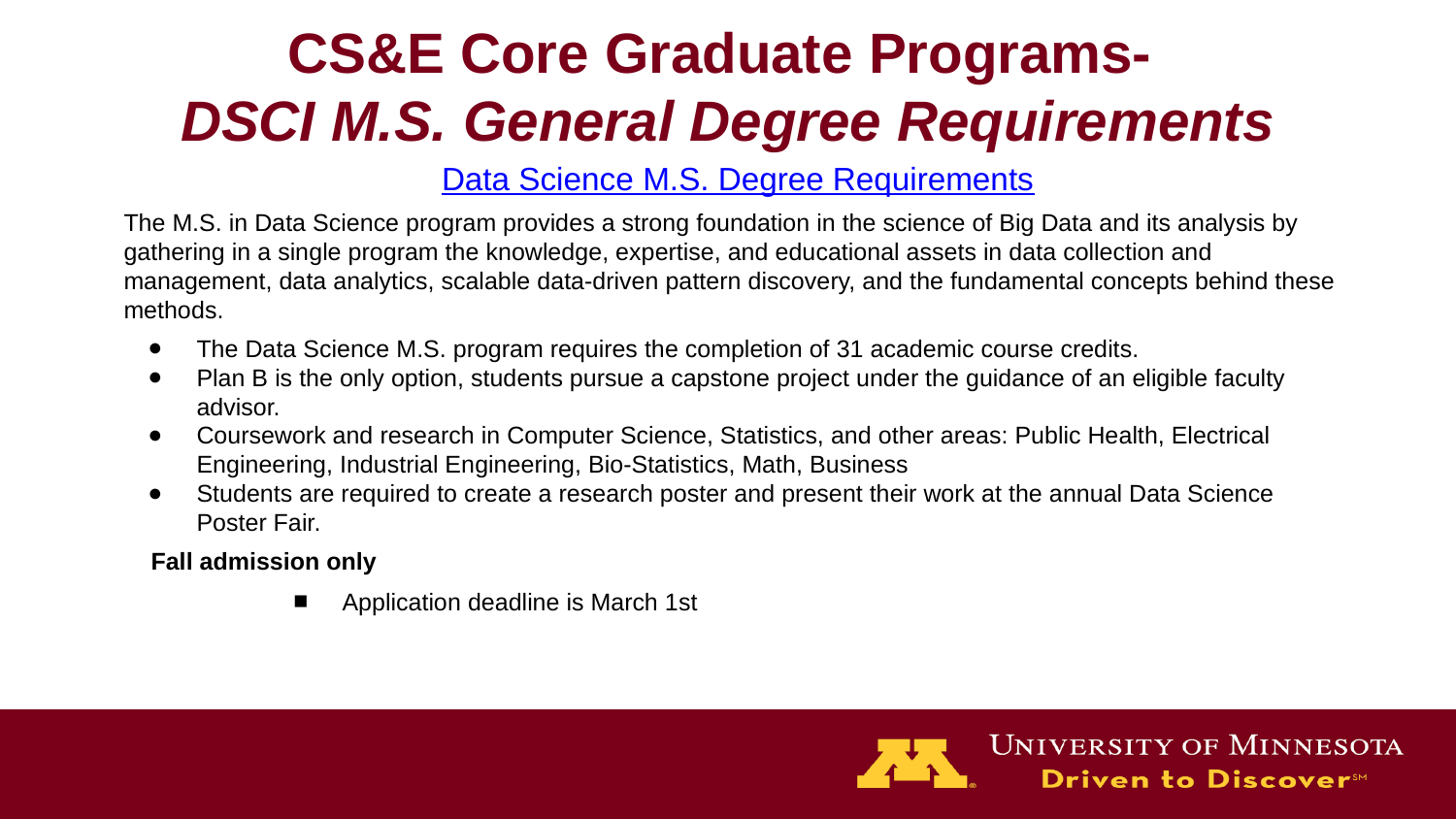

# CS&E Core Graduate Programs-
DSCI M.S. General Degree Requirements
Data Science M.S. Degree Requirements
The M.S. in Data Science program provides a strong foundation in the science of Big Data and its analysis by gathering in a single program the knowledge, expertise, and educational assets in data collection and management, data analytics, scalable data-driven pattern discovery, and the fundamental concepts behind these methods.
The Data Science M.S. program requires the completion of 31 academic course credits.
Plan B is the only option, students pursue a capstone project under the guidance of an eligible faculty advisor.
Coursework and research in Computer Science, Statistics, and other areas: Public Health, Electrical Engineering, Industrial Engineering, Bio-Statistics, Math, Business
Students are required to create a research poster and present their work at the annual Data Science Poster Fair.
Fall admission only
Application deadline is March 1st